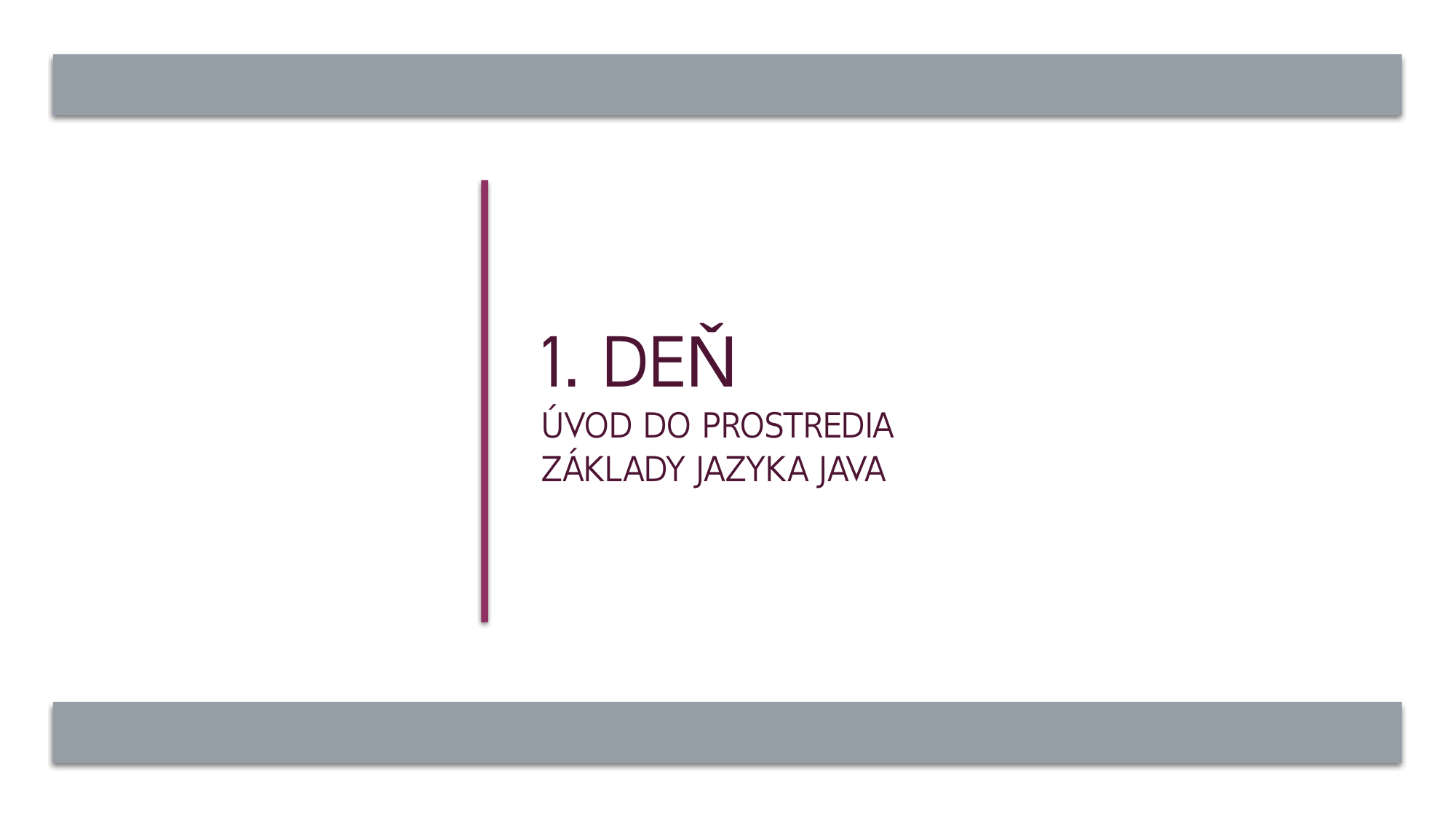

# 1. Deň Úvod do Prostredia Základy jazyka JAVA